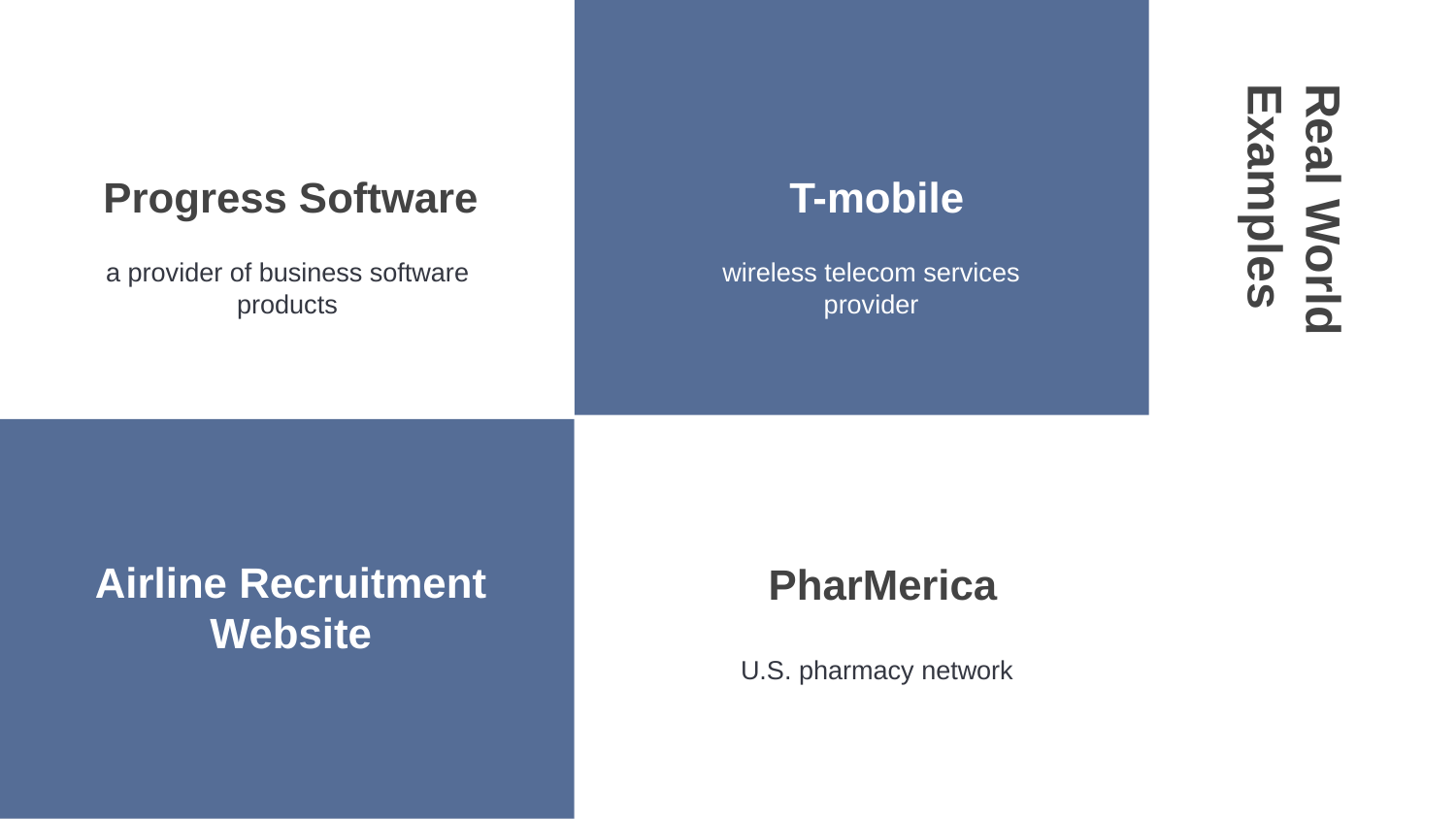

# Progress Software
T-mobile
a provider of business software products
wireless telecom services provider
Real World Examples

 PharMerica
Airline Recruitment Website
U.S. pharmacy network